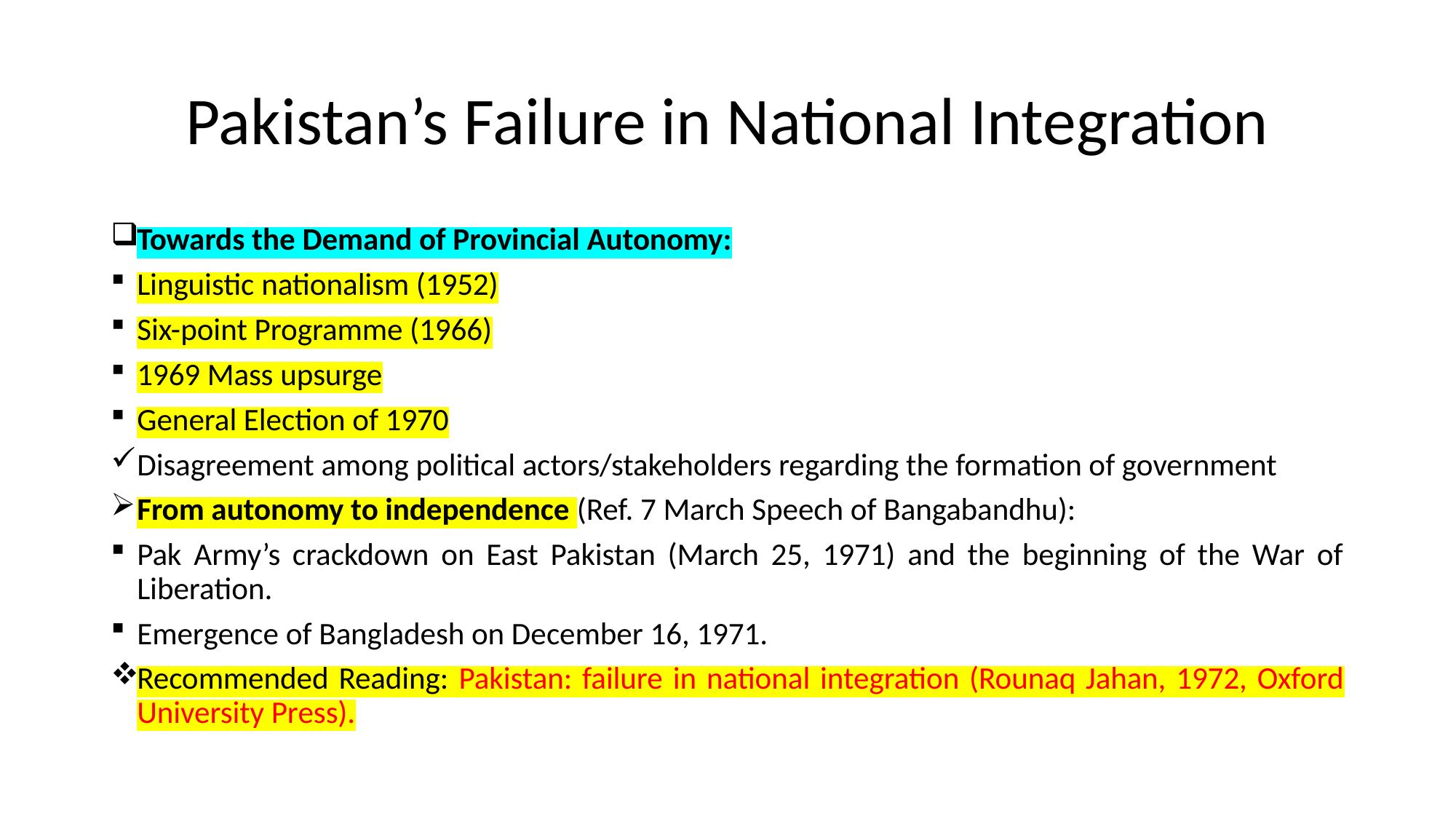

# Pakistan’s Failure in National Integration
Towards the Demand of Provincial Autonomy:
Linguistic nationalism (1952)
Six-point Programme (1966)
1969 Mass upsurge
General Election of 1970
Disagreement among political actors/stakeholders regarding the formation of government
From autonomy to independence (Ref. 7 March Speech of Bangabandhu):
Pak Army’s crackdown on East Pakistan (March 25, 1971) and the beginning of the War of Liberation.
Emergence of Bangladesh on December 16, 1971.
Recommended Reading: Pakistan: failure in national integration (Rounaq Jahan, 1972, Oxford University Press).